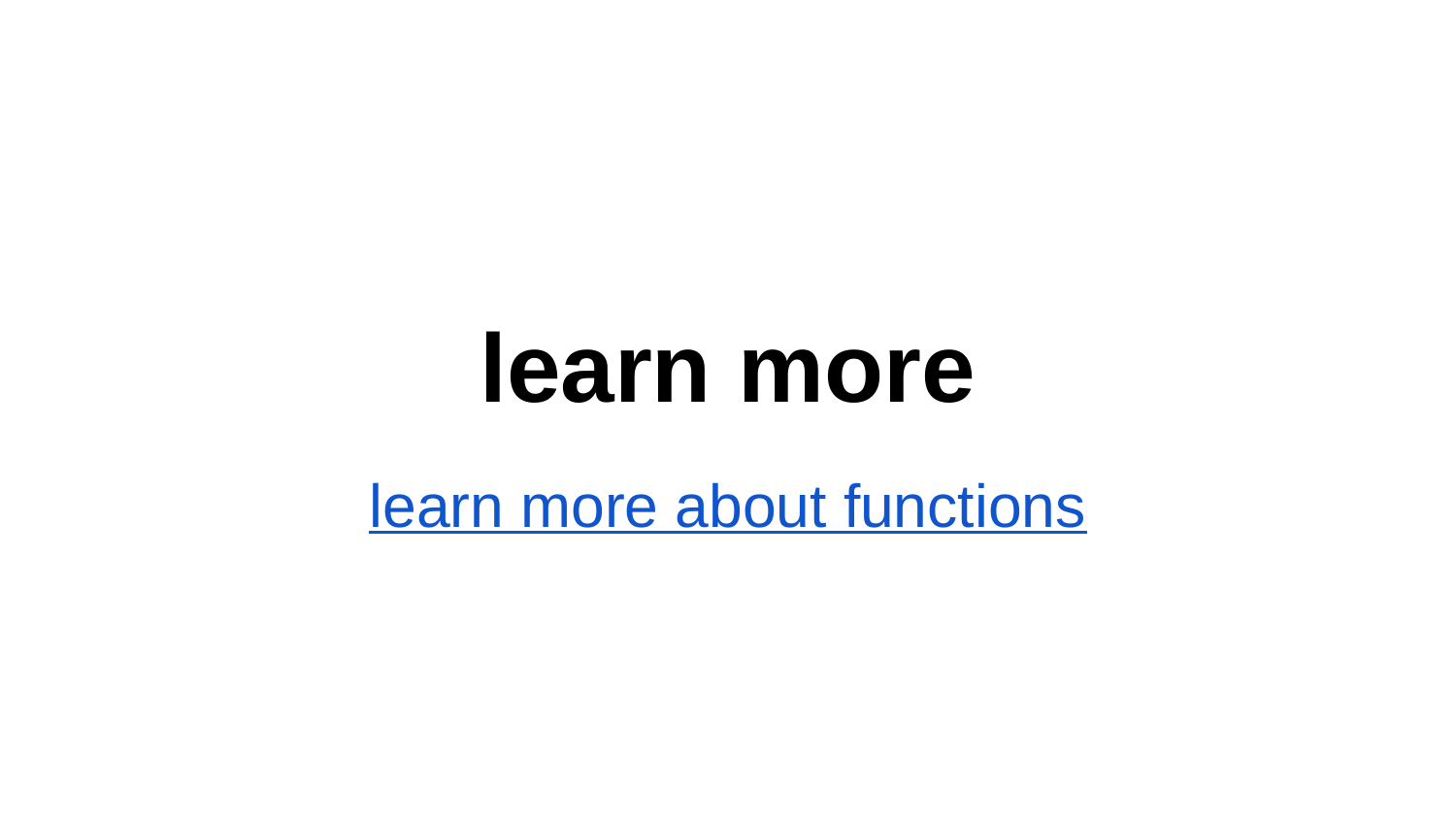

# learn more
learn more about functions